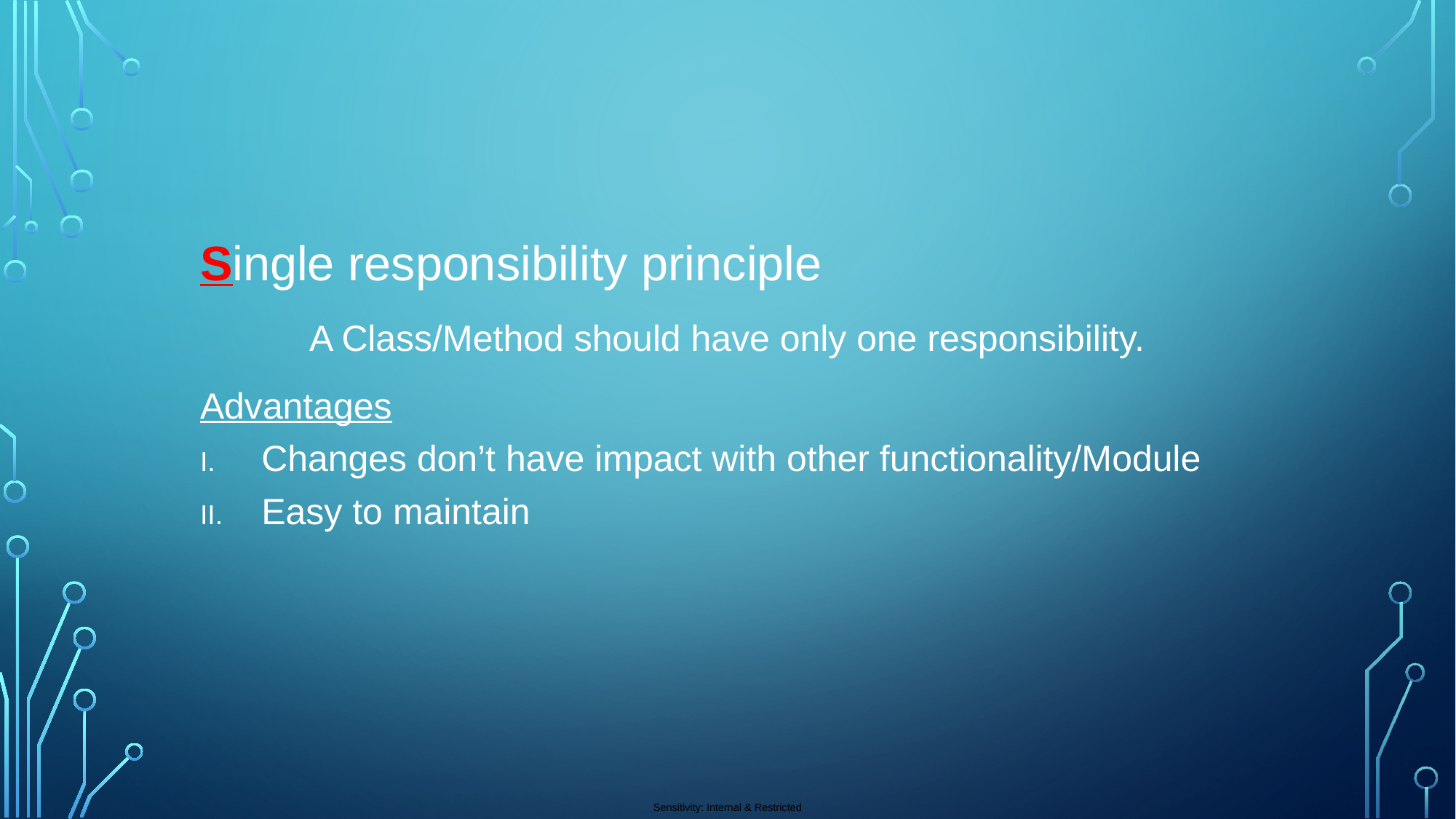

Single responsibility principle
	A Class/Method should have only one responsibility.
Advantages
Changes don’t have impact with other functionality/Module
Easy to maintain